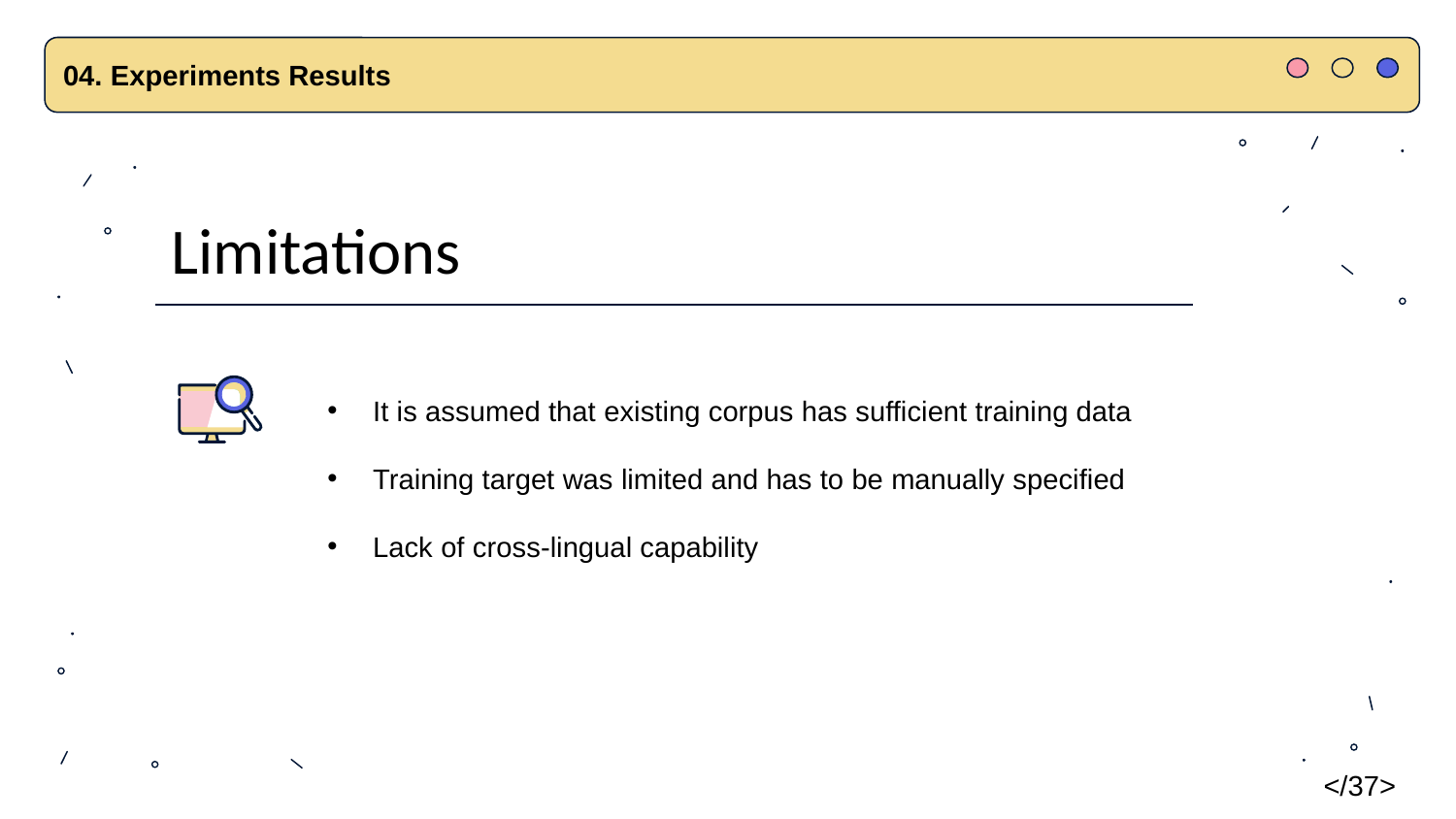

04. Experiments Results

Limitations
It is assumed that existing corpus has sufficient training data
Training target was limited and has to be manually specified
Lack of cross-lingual capability

</37>